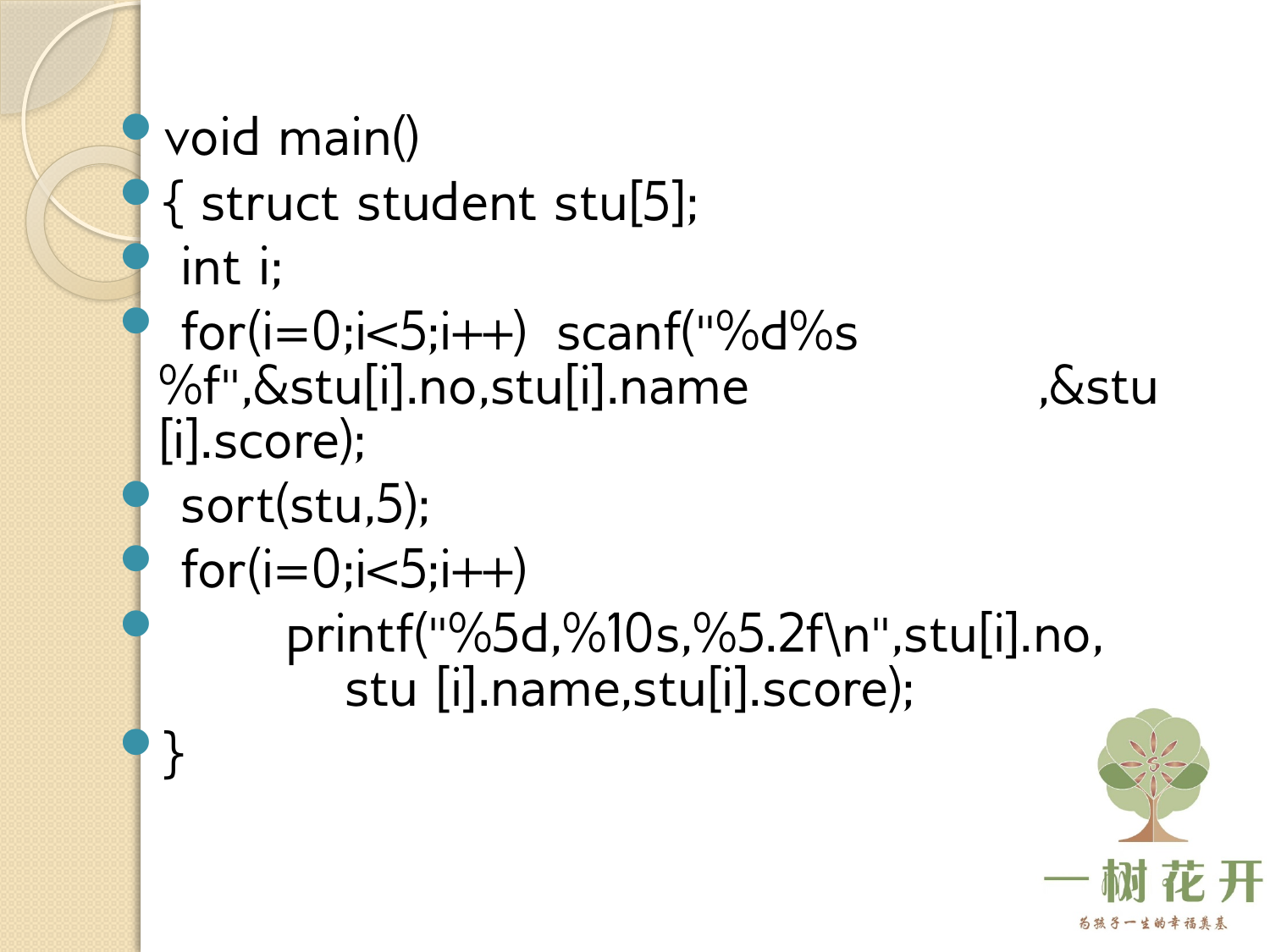

void main()
{ struct student stu[5];
 int i;
 for(i=0;i<5;i++)	 scanf("%d%s%f",&stu[i].no,stu[i].name                 ,&stu[i].score);
 sort(stu,5);
 for(i=0;i<5;i++)
	printf("%5d,%10s,%5.2f\n",stu[i].no,               stu [i].name,stu[i].score);
}
14